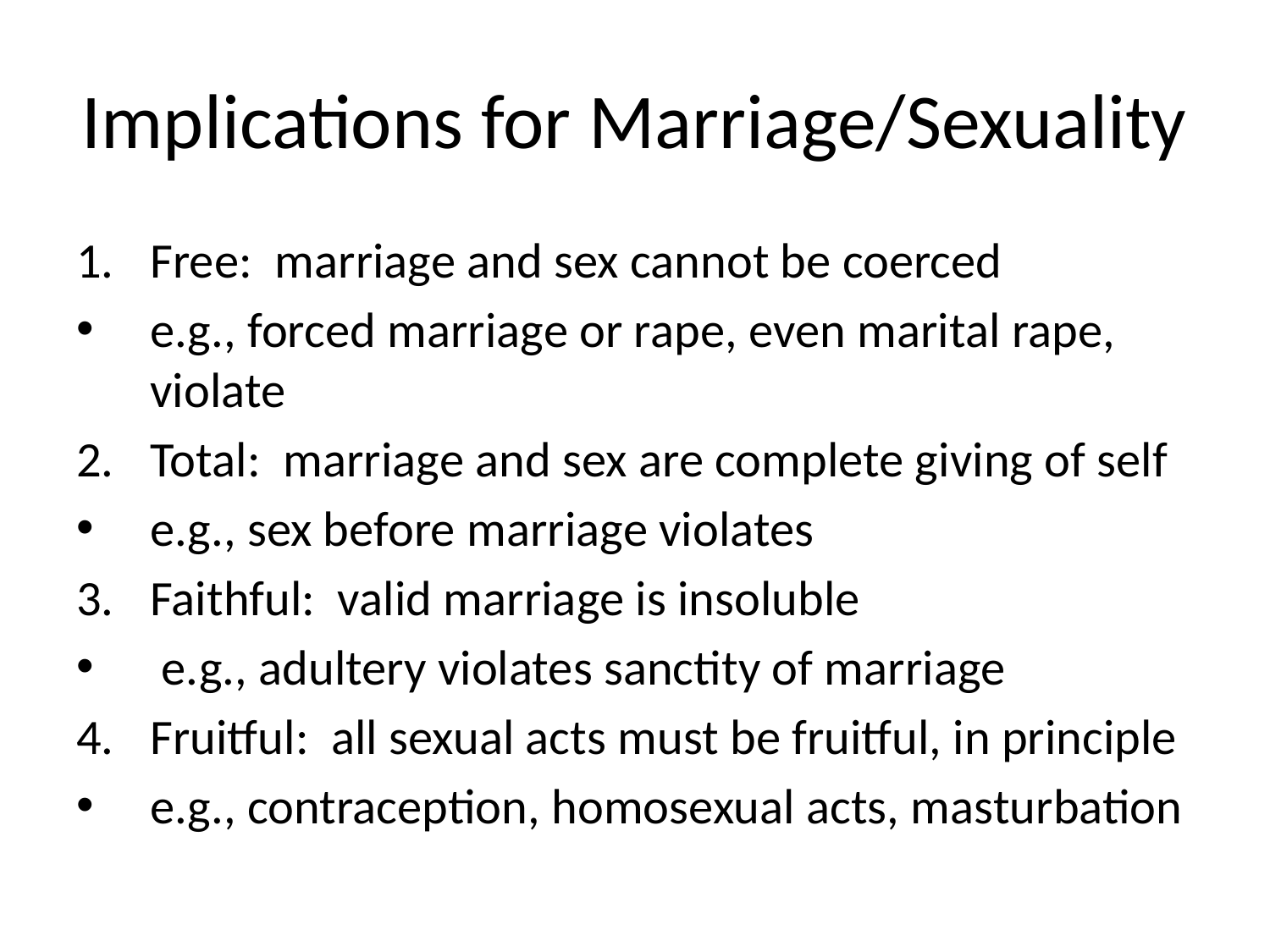

# Implications for Marriage/Sexuality
Free:  marriage and sex cannot be coerced
e.g., forced marriage or rape, even marital rape, violate
Total:  marriage and sex are complete giving of self
e.g., sex before marriage violates
Faithful:  valid marriage is insoluble
 e.g., adultery violates sanctity of marriage
Fruitful:  all sexual acts must be fruitful, in principle
e.g., contraception, homosexual acts, masturbation